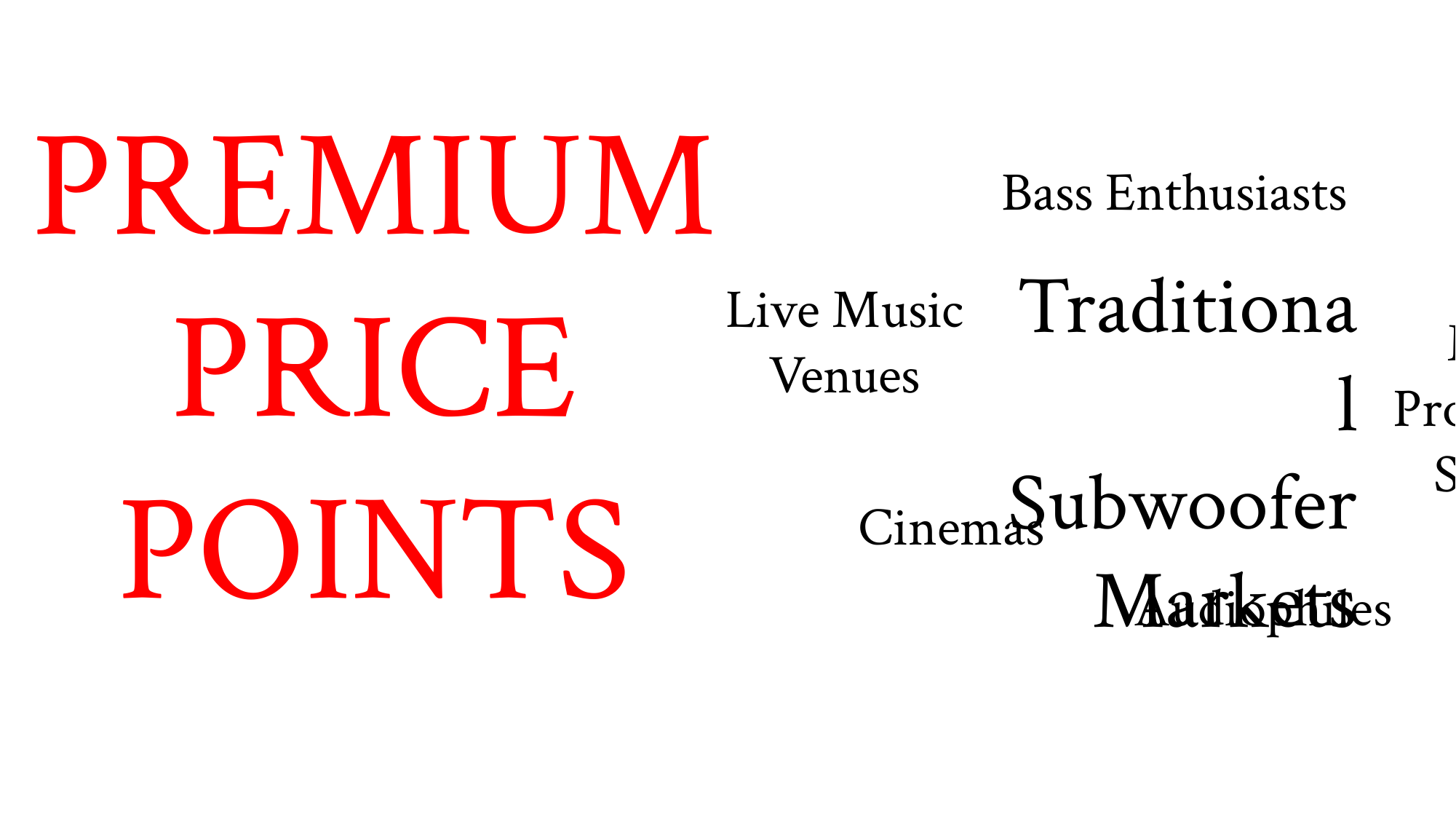

PREMIUM PRICE POINTS
Bass Enthusiasts
Traditional Subwoofer Markets
Live Music Venues
Music
Production
Studios
Cinemas
Audiophiles